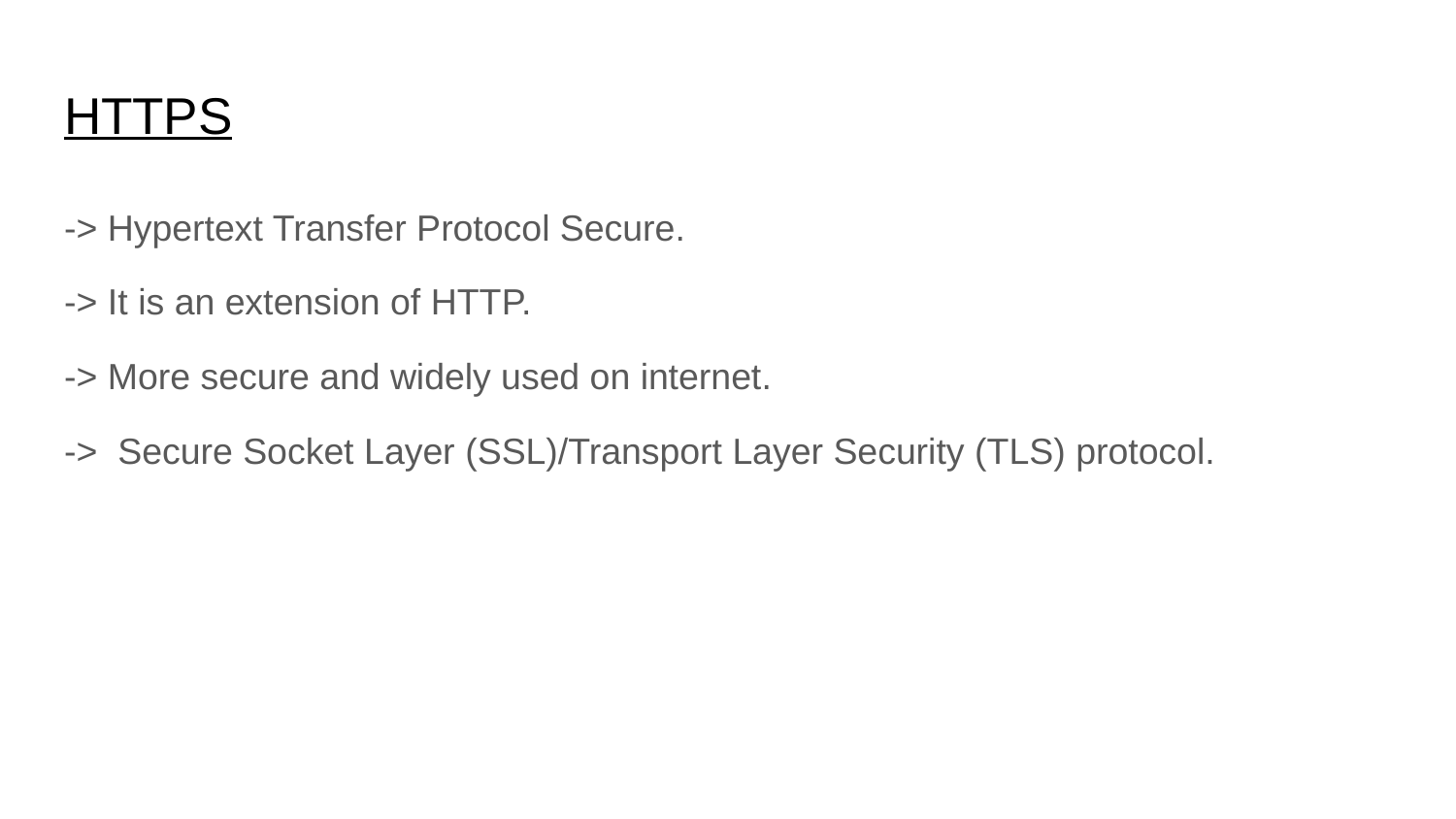

# HTTPS
-> Hypertext Transfer Protocol Secure.
-> It is an extension of HTTP.
-> More secure and widely used on internet.
->  Secure Socket Layer (SSL)/Transport Layer Security (TLS) protocol.